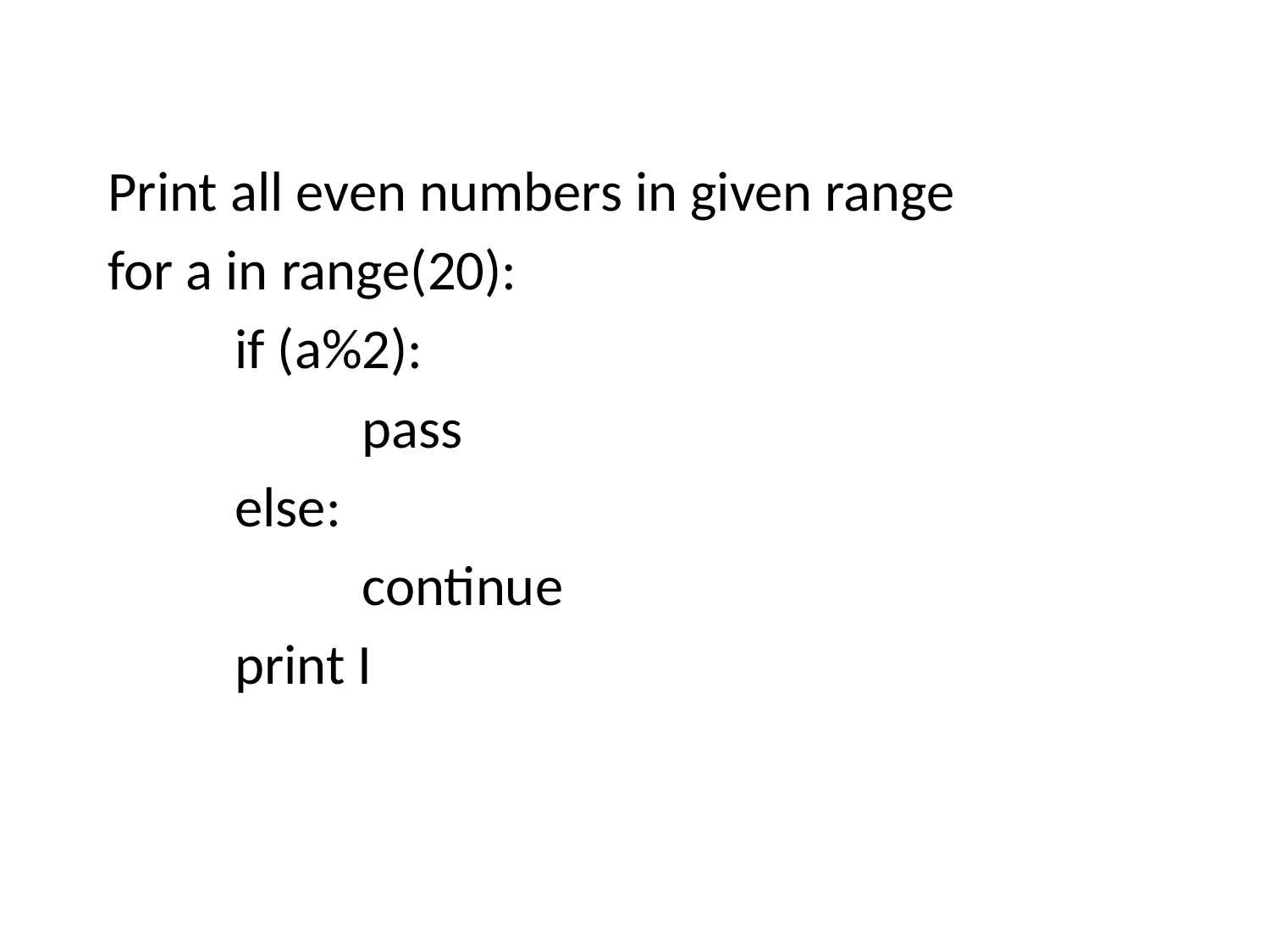

Print all even numbers in given range
for a in range(20):
	if (a%2):
		pass
	else:
		continue
	print I